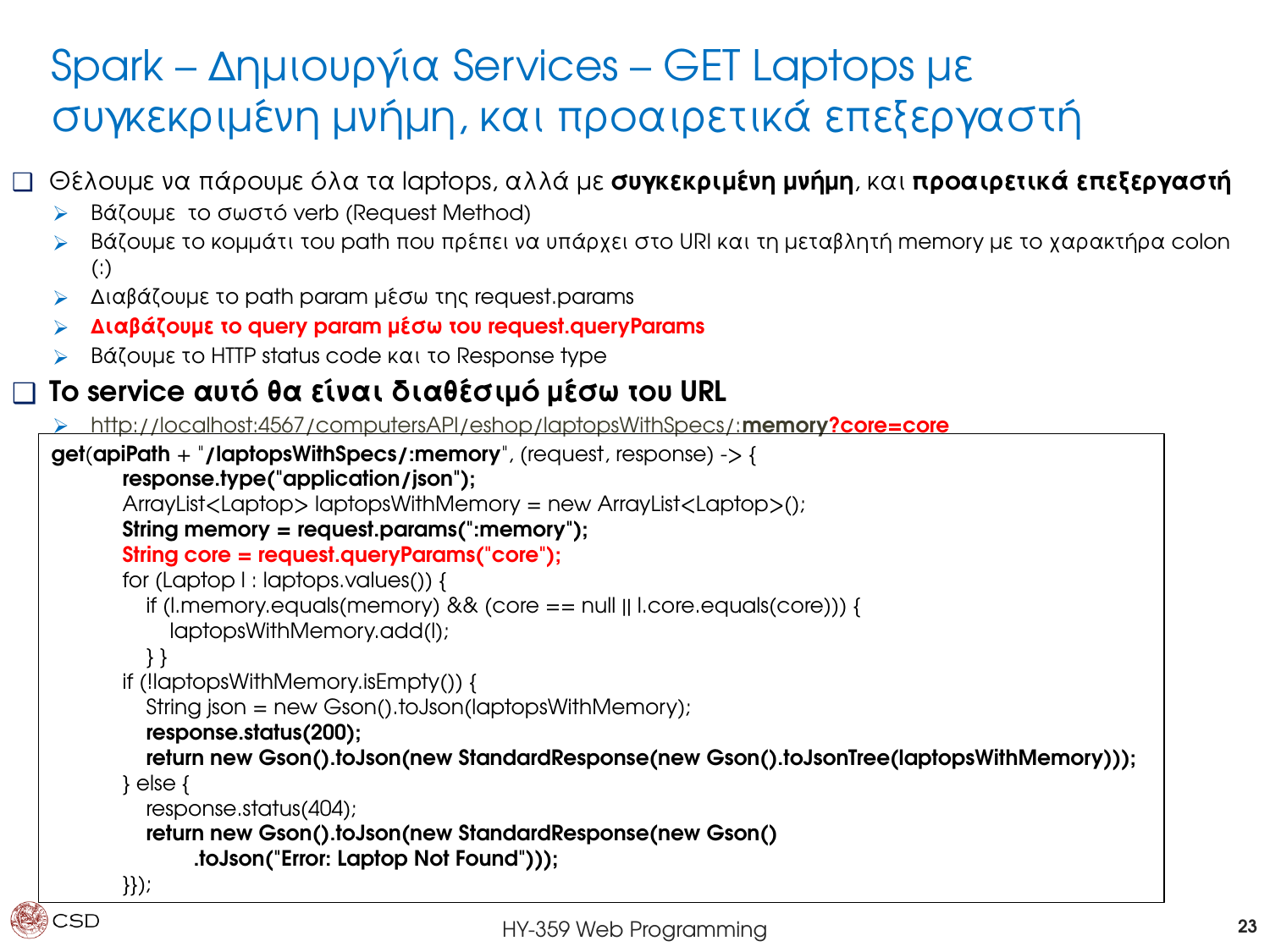

Spark – Δημιουργία Services – GET Laptops με συγκεκριμένη μνήμη, και προαιρετικά επεξεργαστή

Θέλουμε να πάρουμε όλα τα laptops, αλλά με συγκεκριμένη μνήμη, και προαιρετικά επεξεργαστή
Βάζουμε  το σωστό verb (Request Method)
Βάζουμε το κομμάτι του path που πρέπει να υπάρχει στο URI και τη μεταβλητή memory με το χαρακτήρα colon (:)
Διαβάζουμε το path param μέσω της request.params
Διαβάζουμε το query param μέσω του request.queryParams
Βάζουμε το HTTP status code και το Response type
Tο service αυτό θα είναι διαθέσιμό μέσω του URL
http://localhost:4567/computersAPI/eshop/laptopsWithSpecs/:memory?core=core

get(apiPath + "/laptopsWithSpecs/:memory", (request, response) -> {
            response.type("application/json");
            ArrayList<Laptop> laptopsWithMemory = new ArrayList<Laptop>();
            String memory = request.params(":memory");
            String core = request.queryParams("core");
            for (Laptop l : laptops.values()) {
                if (l.memory.equals(memory) && (core == null || l.core.equals(core))) {
                    laptopsWithMemory.add(l);
                } }
            if (!laptopsWithMemory.isEmpty()) {
                String json = new Gson().toJson(laptopsWithMemory);
                response.status(200);
                return new Gson().toJson(new StandardResponse(new Gson().toJsonTree(laptopsWithMemory)));
            } else {
                response.status(404);
                return new Gson().toJson(new StandardResponse(new Gson()
                        .toJson("Error: Laptop Not Found")));
            }});
23